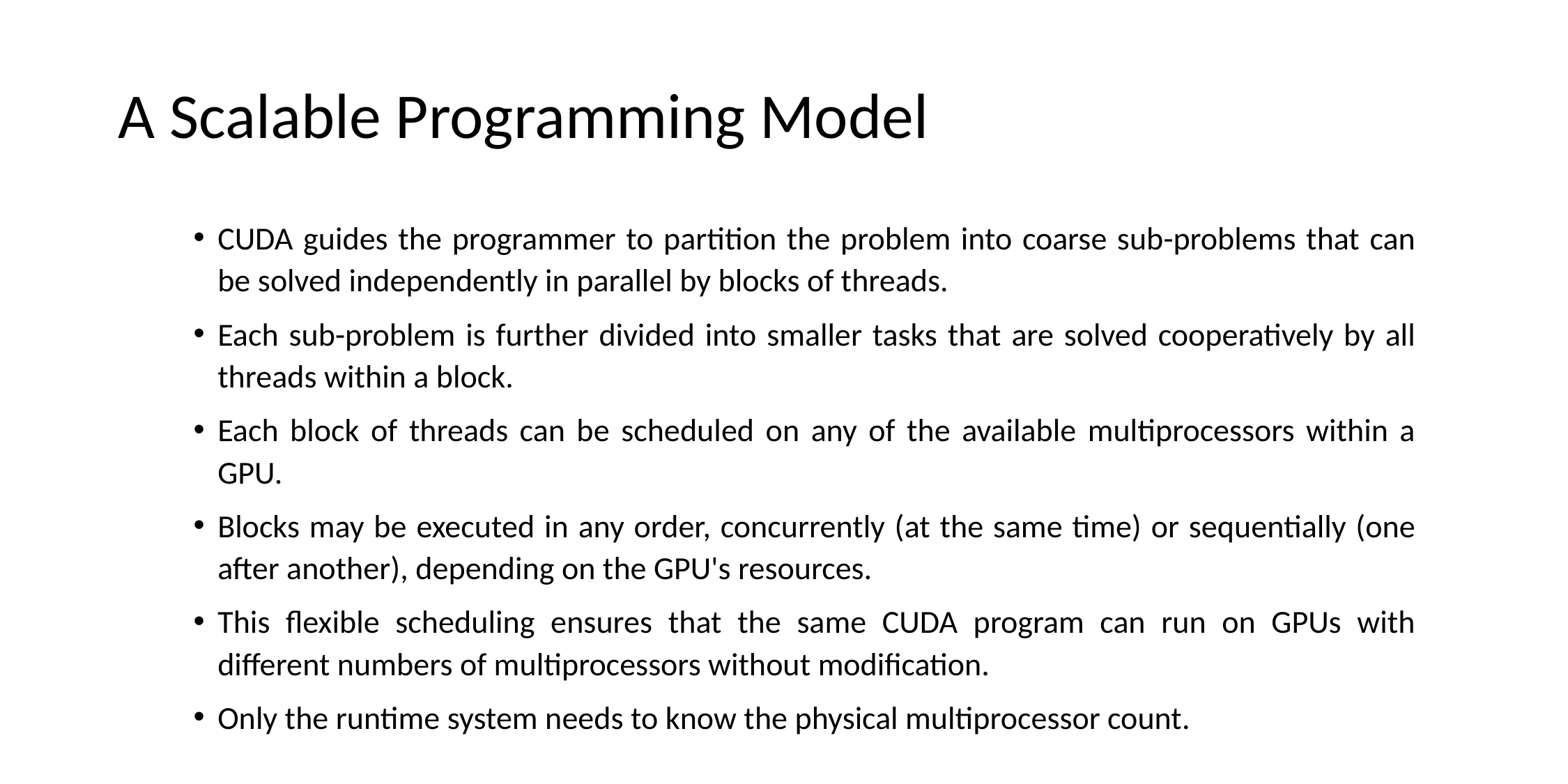

# A Scalable Programming Model
CUDA guides the programmer to partition the problem into coarse sub-problems that can be solved independently in parallel by blocks of threads.
Each sub-problem is further divided into smaller tasks that are solved cooperatively by all threads within a block.
Each block of threads can be scheduled on any of the available multiprocessors within a GPU.
Blocks may be executed in any order, concurrently (at the same time) or sequentially (one after another), depending on the GPU's resources.
This flexible scheduling ensures that the same CUDA program can run on GPUs with different numbers of multiprocessors without modification.
Only the runtime system needs to know the physical multiprocessor count.